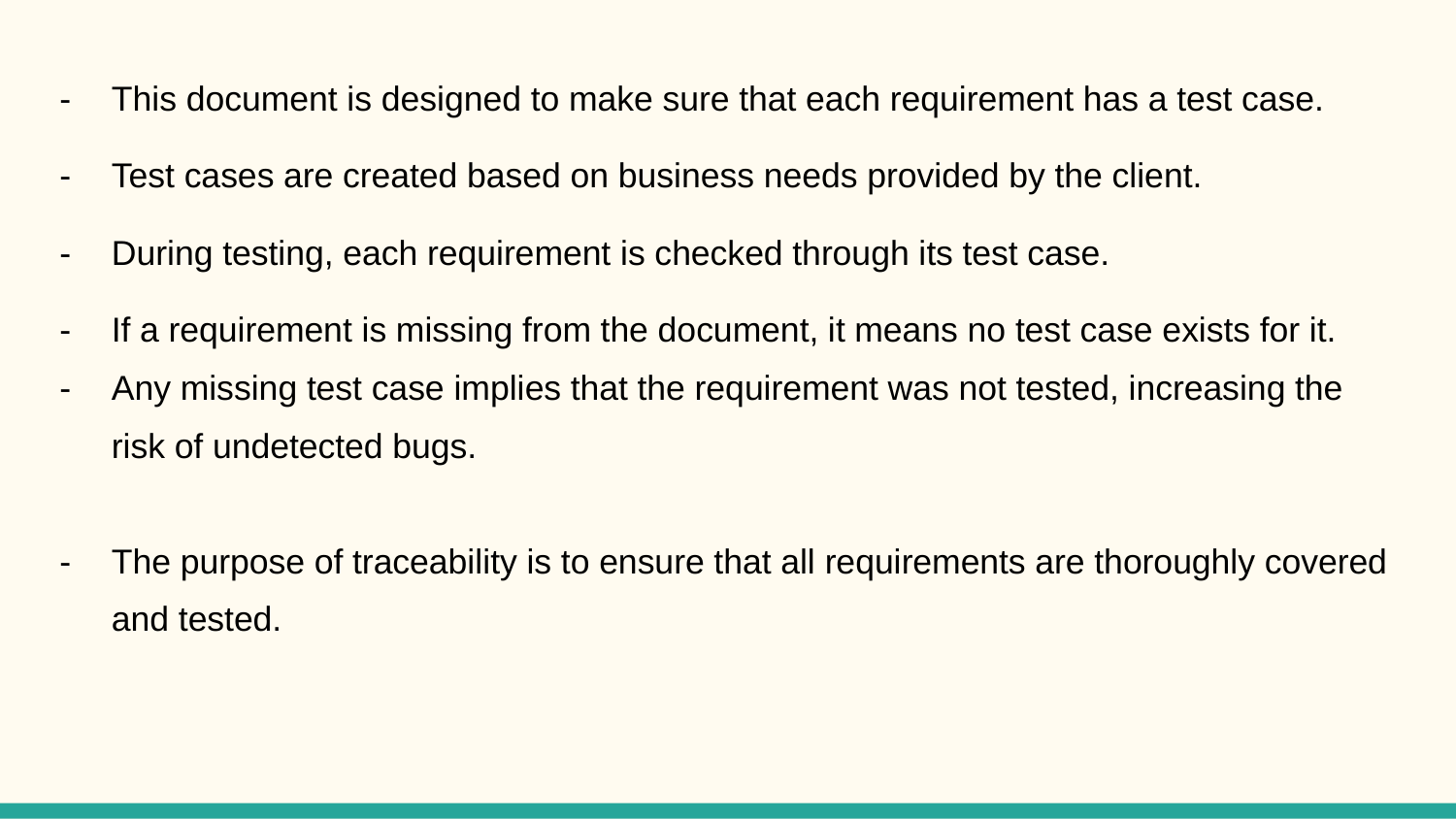

This document is designed to make sure that each requirement has a test case.
Test cases are created based on business needs provided by the client.
During testing, each requirement is checked through its test case.
If a requirement is missing from the document, it means no test case exists for it.
Any missing test case implies that the requirement was not tested, increasing the risk of undetected bugs.
The purpose of traceability is to ensure that all requirements are thoroughly covered and tested.